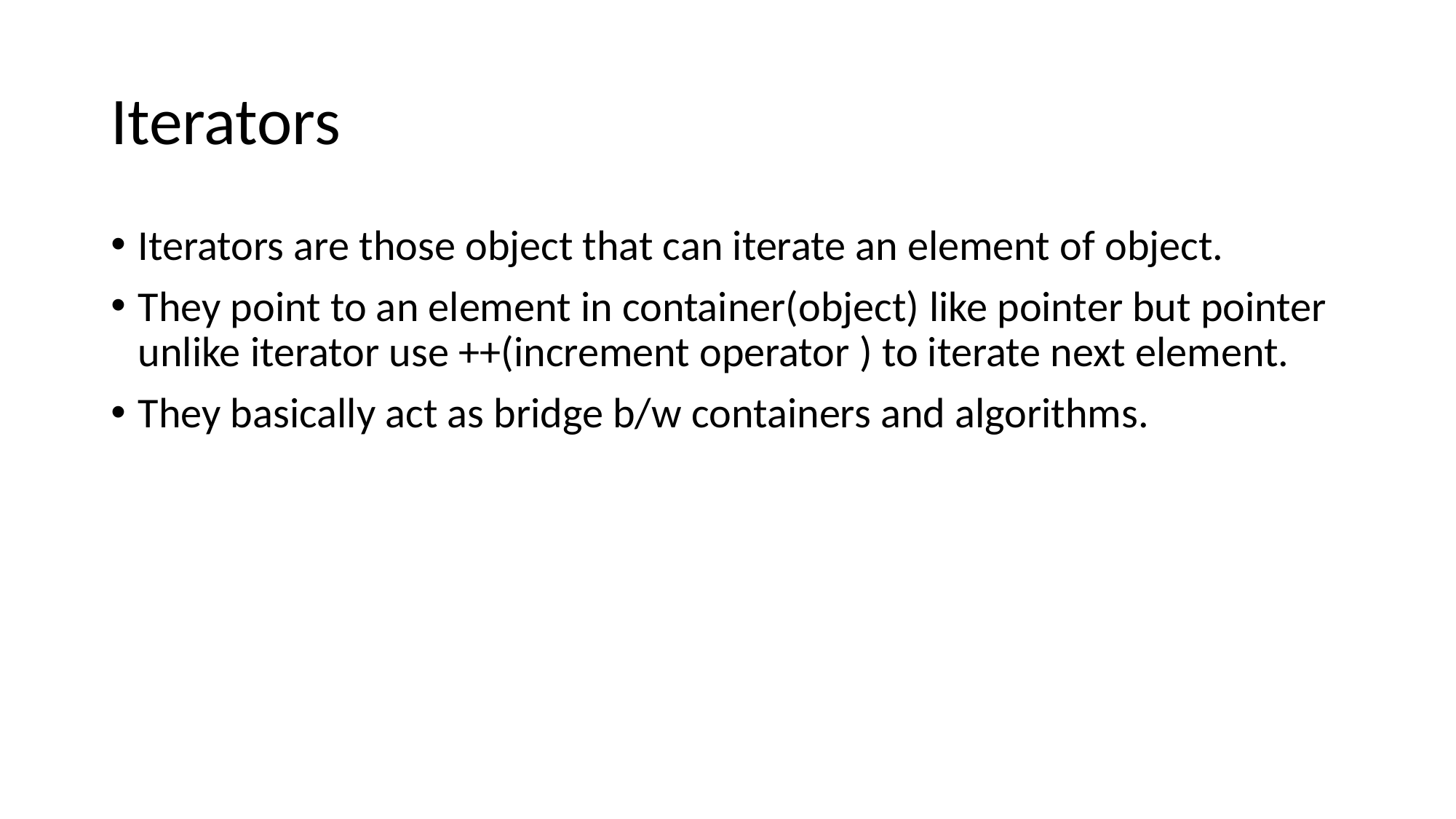

# Iterators
Iterators are those object that can iterate an element of object.
They point to an element in container(object) like pointer but pointer unlike iterator use ++(increment operator ) to iterate next element.
They basically act as bridge b/w containers and algorithms.